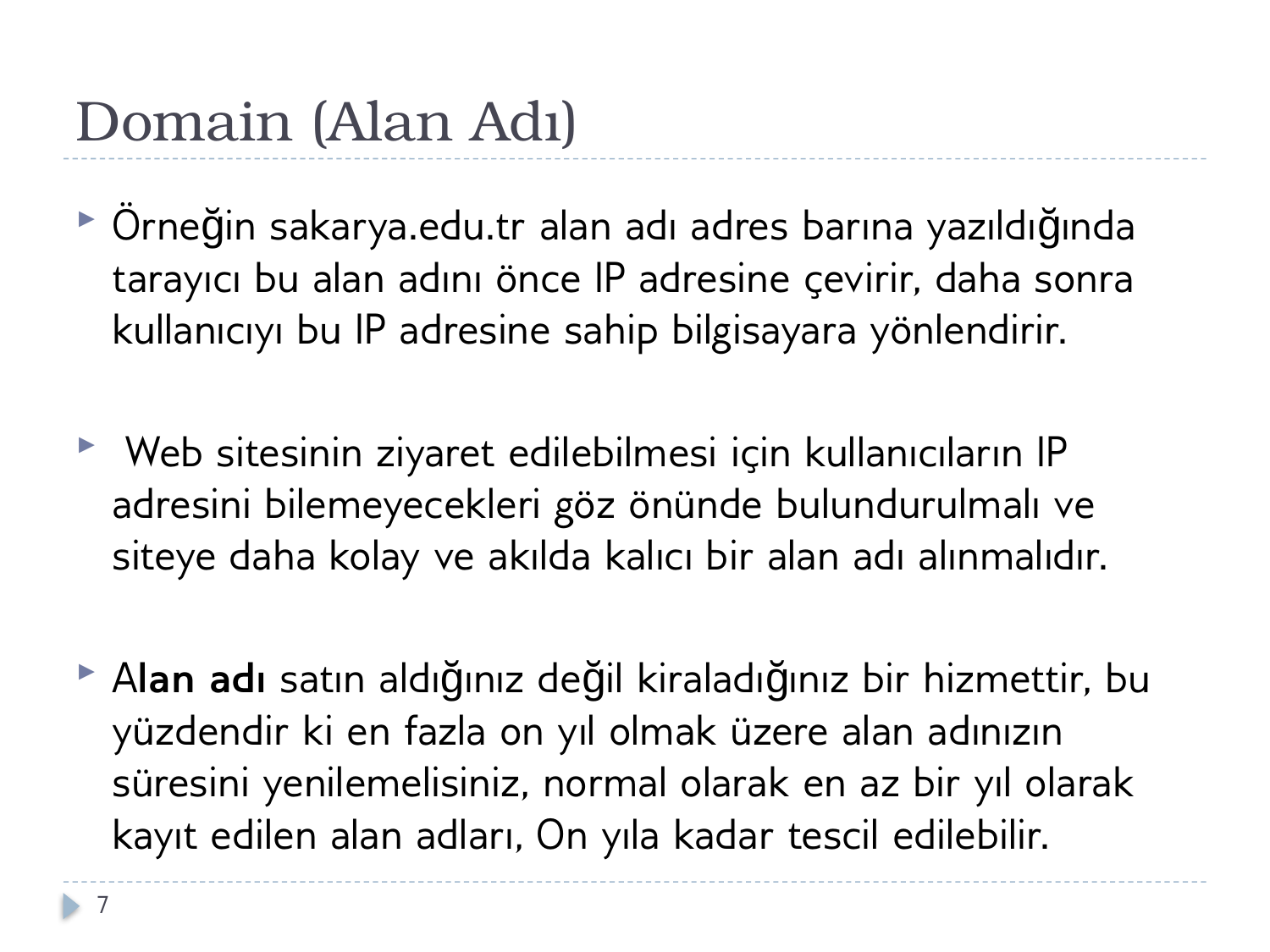

# Domain (Alan Adı)
Örneğin sakarya.edu.tr alan adı adres barına yazıldığında tarayıcı bu alan adını önce IP adresine çevirir, daha sonra kullanıcıyı bu IP adresine sahip bilgisayara yönlendirir.

 Web sitesinin ziyaret edilebilmesi için kullanıcıların IP adresini bilemeyecekleri göz önünde bulundurulmalı ve siteye daha kolay ve akılda kalıcı bir alan adı alınmalıdır.

Alan adı satın aldığınız değil kiraladığınız bir hizmettir, bu yüzdendir ki en fazla on yıl olmak üzere alan adınızın süresini yenilemelisiniz, normal olarak en az bir yıl olarak kayıt edilen alan adları, On yıla kadar tescil edilebilir.

7